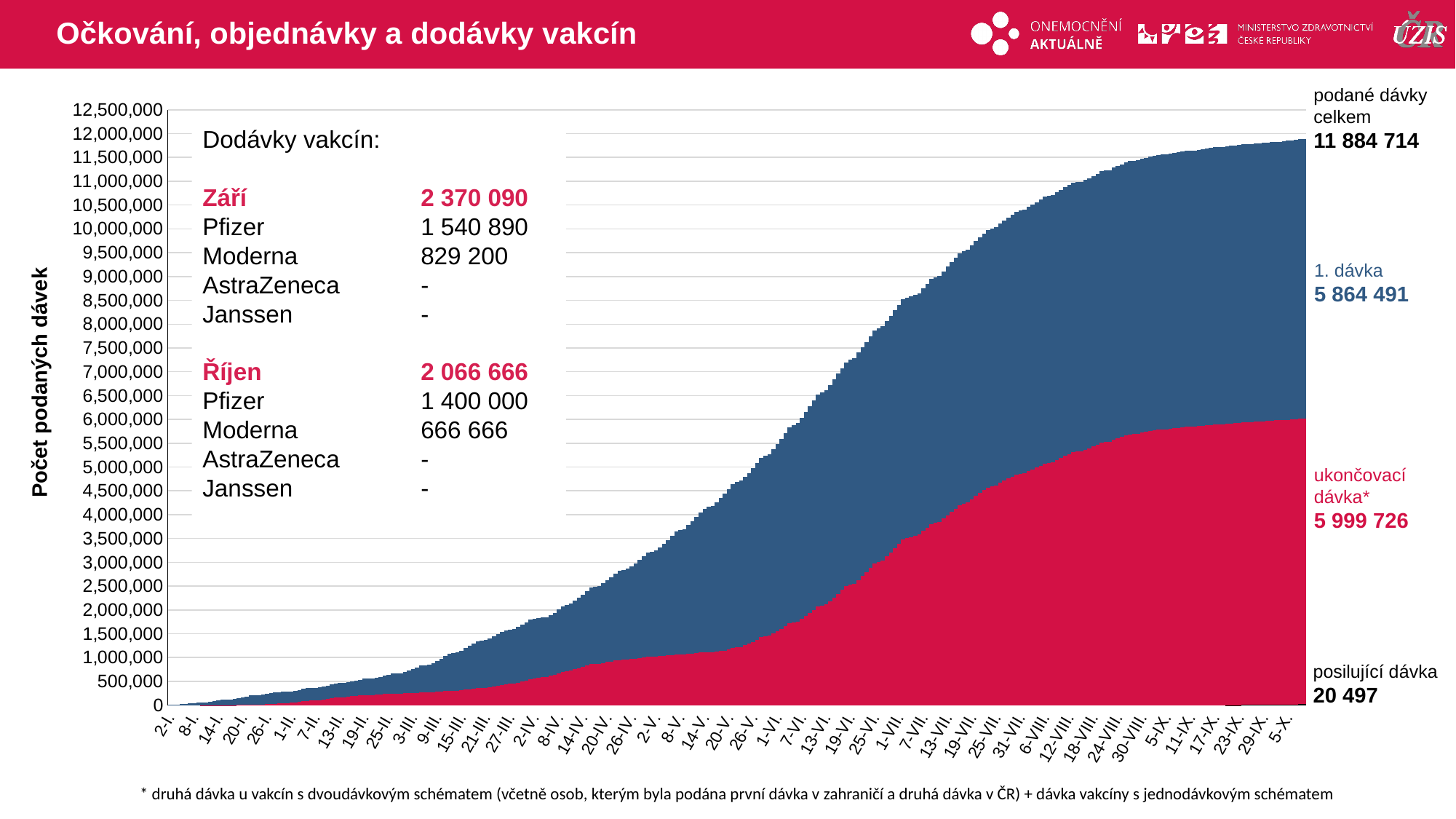

# Očkování, objednávky a dodávky vakcín
podané dávky celkem
11 884 714

### Chart

| Category | posilující dávka | dokončené očkování | první dávka |
|---|---|---|---|
| 2-I. | 0.0 | 0.0 | 13371.0 |
| 3-I. | 0.0 | 0.0 | 14291.0 |
| 4-I. | 0.0 | 0.0 | 17886.0 |
| 5-I. | 0.0 | 0.0 | 22394.0 |
| 6-I. | 0.0 | 0.0 | 28229.0 |
| 7-I. | 0.0 | 0.0 | 36196.0 |
| 8-I. | 0.0 | 0.0 | 46182.0 |
| 9-I. | 0.0 | 0.0 | 48203.0 |
| 10-I. | 0.0 | 2.0 | 49962.0 |
| 11-I. | 0.0 | 4.0 | 59777.0 |
| 12-I. | 0.0 | 6.0 | 73174.0 |
| 13-I. | 0.0 | 6.0 | 86675.0 |
| 14-I. | 0.0 | 8.0 | 101869.0 |
| 15-I. | 0.0 | 8.0 | 115842.0 |
| 16-I. | 0.0 | 11.0 | 119222.0 |
| 17-I. | 0.0 | 649.0 | 121827.0 |
| 18-I. | 0.0 | 2469.0 | 134300.0 |
| 19-I. | 0.0 | 5187.0 | 146863.0 |
| 20-I. | 0.0 | 7835.0 | 160502.0 |
| 21-I. | 0.0 | 9568.0 | 176110.0 |
| 22-I. | 0.0 | 10610.0 | 190951.0 |
| 23-I. | 0.0 | 11483.0 | 194250.0 |
| 24-I. | 0.0 | 12352.0 | 196498.0 |
| 25-I. | 0.0 | 15319.0 | 206122.0 |
| 26-I. | 0.0 | 19291.0 | 216654.0 |
| 27-I. | 0.0 | 23812.0 | 225670.0 |
| 28-I. | 0.0 | 29929.0 | 232739.0 |
| 29-I. | 0.0 | 37807.0 | 238934.0 |
| 30-I. | 0.0 | 38895.0 | 239664.0 |
| 31-I. | 0.0 | 40075.0 | 240373.0 |
| 1-II. | 0.0 | 47996.0 | 244335.0 |
| 2-II. | 0.0 | 58213.0 | 248461.0 |
| 3-II. | 0.0 | 69195.0 | 252869.0 |
| 4-II. | 0.0 | 82145.0 | 257757.0 |
| 5-II. | 0.0 | 92792.0 | 263206.0 |
| 6-II. | 0.0 | 95140.0 | 264047.0 |
| 7-II. | 0.0 | 97627.0 | 264894.0 |
| 8-II. | 0.0 | 109011.0 | 268958.0 |
| 9-II. | 0.0 | 120929.0 | 274040.0 |
| 10-II. | 0.0 | 134132.0 | 279531.0 |
| 11-II. | 0.0 | 150309.0 | 285834.0 |
| 12-II. | 0.0 | 164998.0 | 292578.0 |
| 13-II. | 0.0 | 167978.0 | 294169.0 |
| 14-II. | 0.0 | 169356.0 | 295160.0 |
| 15-II. | 0.0 | 178691.0 | 301552.0 |
| 16-II. | 0.0 | 187743.0 | 310257.0 |
| 17-II. | 0.0 | 196032.0 | 319935.0 |
| 18-II. | 0.0 | 204068.0 | 332237.0 |
| 19-II. | 0.0 | 211387.0 | 344081.0 |
| 20-II. | 0.0 | 212563.0 | 346062.0 |
| 21-II. | 0.0 | 213578.0 | 347174.0 |
| 22-II. | 0.0 | 219583.0 | 357292.0 |
| 23-II. | 0.0 | 226543.0 | 370221.0 |
| 24-II. | 0.0 | 232561.0 | 384081.0 |
| 25-II. | 0.0 | 238092.0 | 402034.0 |
| 26-II. | 0.0 | 243419.0 | 418188.0 |
| 27-II. | 0.0 | 243969.0 | 421189.0 |
| 28-II. | 0.0 | 244513.0 | 423528.0 |
| 1-III. | 0.0 | 247939.0 | 443065.0 |
| 2-III. | 0.0 | 251473.0 | 470265.0 |
| 3-III. | 0.0 | 255961.0 | 501095.0 |
| 4-III. | 0.0 | 260624.0 | 534301.0 |
| 5-III. | 0.0 | 266020.0 | 563088.0 |
| 6-III. | 0.0 | 266868.0 | 575209.0 |
| 7-III. | 0.0 | 267701.0 | 586724.0 |
| 8-III. | 0.0 | 272530.0 | 616406.0 |
| 9-III. | 0.0 | 278889.0 | 652661.0 |
| 10-III. | 0.0 | 285818.0 | 693916.0 |
| 11-III. | 0.0 | 294167.0 | 738701.0 |
| 12-III. | 0.0 | 302612.0 | 777464.0 |
| 13-III. | 0.0 | 303901.0 | 794512.0 |
| 14-III. | 0.0 | 305036.0 | 806605.0 |
| 15-III. | 0.0 | 313804.0 | 834958.0 |
| 16-III. | 0.0 | 324320.0 | 873794.0 |
| 17-III. | 0.0 | 334805.0 | 911233.0 |
| 18-III. | 0.0 | 347198.0 | 949164.0 |
| 19-III. | 0.0 | 360783.0 | 983600.0 |
| 20-III. | 0.0 | 362793.0 | 998712.0 |
| 21-III. | 0.0 | 364334.0 | 1006101.0 |
| 22-III. | 0.0 | 376821.0 | 1030609.0 |
| 23-III. | 0.0 | 390149.0 | 1057205.0 |
| 24-III. | 0.0 | 405854.0 | 1084026.0 |
| 25-III. | 0.0 | 423681.0 | 1110316.0 |
| 26-III. | 0.0 | 441159.0 | 1135082.0 |
| 27-III. | 0.0 | 445990.0 | 1143495.0 |
| 28-III. | 0.0 | 450122.0 | 1149022.0 |
| 29-III. | 0.0 | 470813.0 | 1168112.0 |
| 30-III. | 0.0 | 492970.0 | 1192784.0 |
| 31-III. | 0.0 | 520004.0 | 1215844.0 |
| 1-IV. | 0.0 | 552026.0 | 1241406.0 |
| 2-IV. | 0.0 | 564804.0 | 1248283.0 |
| 3-IV. | 0.0 | 575707.0 | 1251877.0 |
| 4-IV. | 0.0 | 584602.0 | 1254364.0 |
| 5-IV. | 0.0 | 591772.0 | 1256729.0 |
| 6-IV. | 0.0 | 620985.0 | 1272809.0 |
| 7-IV. | 0.0 | 643174.0 | 1296168.0 |
| 8-IV. | 0.0 | 674163.0 | 1334793.0 |
| 9-IV. | 0.0 | 704321.0 | 1374257.0 |
| 10-IV. | 0.0 | 719593.0 | 1389690.0 |
| 11-IV. | 0.0 | 729608.0 | 1399431.0 |
| 12-IV. | 0.0 | 754694.0 | 1437638.0 |
| 13-IV. | 0.0 | 780688.0 | 1473835.0 |
| 14-IV. | 0.0 | 808020.0 | 1512598.0 |
| 15-IV. | 0.0 | 833708.0 | 1560344.0 |
| 16-IV. | 0.0 | 859306.0 | 1604946.0 |
| 17-IV. | 0.0 | 868318.0 | 1621601.0 |
| 18-IV. | 0.0 | 873293.0 | 1634563.0 |
| 19-IV. | 0.0 | 888724.0 | 1678534.0 |
| 20-IV. | 0.0 | 904567.0 | 1721047.0 |
| 21-IV. | 0.0 | 918886.0 | 1768739.0 |
| 22-IV. | 0.0 | 936243.0 | 1823161.0 |
| 23-IV. | 0.0 | 948272.0 | 1872855.0 |
| 24-IV. | 0.0 | 953501.0 | 1890651.0 |
| 25-IV. | 0.0 | 957483.0 | 1905303.0 |
| 26-IV. | 0.0 | 965021.0 | 1954320.0 |
| 27-IV. | 0.0 | 977214.0 | 2002333.0 |
| 28-IV. | 0.0 | 991175.0 | 2059597.0 |
| 29-IV. | 0.0 | 1007015.0 | 2123523.0 |
| 30-IV. | 0.0 | 1016937.0 | 2184243.0 |
| 1-V. | 0.0 | 1020352.0 | 2203428.0 |
| 2-V. | 0.0 | 1022601.0 | 2222290.0 |
| 3-V. | 0.0 | 1027646.0 | 2288382.0 |
| 4-V. | 0.0 | 1035942.0 | 2353274.0 |
| 5-V. | 0.0 | 1045302.0 | 2424419.0 |
| 6-V. | 0.0 | 1055970.0 | 2502809.0 |
| 7-V. | 0.0 | 1066022.0 | 2578138.0 |
| 8-V. | 0.0 | 1067756.0 | 2607386.0 |
| 9-V. | 0.0 | 1068943.0 | 2631545.0 |
| 10-V. | 0.0 | 1076118.0 | 2702588.0 |
| 11-V. | 0.0 | 1084883.0 | 2776833.0 |
| 12-V. | 0.0 | 1093923.0 | 2855060.0 |
| 13-V. | 0.0 | 1103050.0 | 2937538.0 |
| 14-V. | 0.0 | 1110773.0 | 3015834.0 |
| 15-V. | 0.0 | 1112959.0 | 3047607.0 |
| 16-V. | 0.0 | 1114198.0 | 3073340.0 |
| 17-V. | 0.0 | 1120877.0 | 3144934.0 |
| 18-V. | 0.0 | 1133861.0 | 3215833.0 |
| 19-V. | 0.0 | 1148948.0 | 3292040.0 |
| 20-V. | 0.0 | 1175910.0 | 3365816.0 |
| 21-V. | 0.0 | 1203588.0 | 3433128.0 |
| 22-V. | 0.0 | 1214719.0 | 3465285.0 |
| 23-V. | 0.0 | 1223722.0 | 3487582.0 |
| 24-V. | 0.0 | 1257318.0 | 3533380.0 |
| 25-V. | 0.0 | 1293055.0 | 3583423.0 |
| 26-V. | 0.0 | 1330525.0 | 3649239.0 |
| 27-V. | 0.0 | 1377785.0 | 3708477.0 |
| 28-V. | 0.0 | 1424268.0 | 3768039.0 |
| 29-V. | 0.0 | 1441334.0 | 3797047.0 |
| 30-V. | 0.0 | 1455739.0 | 3819374.0 |
| 31-V. | 0.0 | 1503238.0 | 3873227.0 |
| 1-VI. | 0.0 | 1551997.0 | 3929953.0 |
| 2-VI. | 0.0 | 1605886.0 | 3990350.0 |
| 3-VI. | 0.0 | 1666024.0 | 4045756.0 |
| 4-VI. | 0.0 | 1723328.0 | 4105572.0 |
| 5-VI. | 0.0 | 1742095.0 | 4139574.0 |
| 6-VI. | 0.0 | 1757184.0 | 4166402.0 |
| 7-VI. | 0.0 | 1812743.0 | 4226940.0 |
| 8-VI. | 0.0 | 1867636.0 | 4287842.0 |
| 9-VI. | 0.0 | 1931965.0 | 4343384.0 |
| 10-VI. | 0.0 | 2002959.0 | 4394136.0 |
| 11-VI. | 0.0 | 2072566.0 | 4443079.0 |
| 12-VI. | 0.0 | 2093291.0 | 4474953.0 |
| 13-VI. | 0.0 | 2111641.0 | 4498895.0 |
| 14-VI. | 0.0 | 2185928.0 | 4539545.0 |
| 15-VI. | 0.0 | 2258164.0 | 4581995.0 |
| 16-VI. | 0.0 | 2336271.0 | 4622186.0 |
| 17-VI. | 0.0 | 2419219.0 | 4659363.0 |
| 18-VI. | 0.0 | 2499594.0 | 4699675.0 |
| 19-VI. | 0.0 | 2528804.0 | 4721379.0 |
| 20-VI. | 0.0 | 2552560.0 | 4738695.0 |
| 21-VI. | 0.0 | 2631025.0 | 4769754.0 |
| 22-VI. | 0.0 | 2713171.0 | 4801080.0 |
| 23-VI. | 0.0 | 2798286.0 | 4830917.0 |
| 24-VI. | 0.0 | 2888213.0 | 4858915.0 |
| 25-VI. | 0.0 | 2974220.0 | 4888222.0 |
| 26-VI. | 0.0 | 3008950.0 | 4904037.0 |
| 27-VI. | 0.0 | 3035535.0 | 4917967.0 |
| 28-VI. | 0.0 | 3120614.0 | 4945121.0 |
| 29-VI. | 0.0 | 3206985.0 | 4972910.0 |
| 30-VI. | 0.0 | 3297825.0 | 4999048.0 |
| 1-VII. | 0.0 | 3387733.0 | 5021206.0 |
| 2-VII. | 0.0 | 3473426.0 | 5046209.0 |
| 3-VII. | 0.0 | 3504870.0 | 5053256.0 |
| 4-VII. | 0.0 | 3526625.0 | 5060782.0 |
| 5-VII. | 0.0 | 3551934.0 | 5068110.0 |
| 6-VII. | 0.0 | 3579499.0 | 5073478.0 |
| 7-VII. | 0.0 | 3658355.0 | 5098260.0 |
| 8-VII. | 0.0 | 3728564.0 | 5123516.0 |
| 9-VII. | 0.0 | 3797712.0 | 5149987.0 |
| 10-VII. | 0.0 | 3826268.0 | 5159301.0 |
| 11-VII. | 0.0 | 3849109.0 | 5167784.0 |
| 12-VII. | 0.0 | 3918104.0 | 5193989.0 |
| 13-VII. | 0.0 | 3987877.0 | 5218319.0 |
| 14-VII. | 0.0 | 4059759.0 | 5242155.0 |
| 15-VII. | 0.0 | 4125667.0 | 5268993.0 |
| 16-VII. | 0.0 | 4198258.0 | 5294432.0 |
| 17-VII. | 0.0 | 4229627.0 | 5302690.0 |
| 18-VII. | 0.0 | 4255583.0 | 5310575.0 |
| 19-VII. | 0.0 | 4322509.0 | 5332427.0 |
| 20-VII. | 0.0 | 4389451.0 | 5351872.0 |
| 21-VII. | 0.0 | 4452797.0 | 5372453.0 |
| 22-VII. | 0.0 | 4511301.0 | 5391735.0 |
| 23-VII. | 0.0 | 4565917.0 | 5411805.0 |
| 24-VII. | 0.0 | 4593509.0 | 5417910.0 |
| 25-VII. | 0.0 | 4615537.0 | 5423366.0 |
| 26-VII. | 0.0 | 4664077.0 | 5444212.0 |
| 27-VII. | 0.0 | 4710586.0 | 5463598.0 |
| 28-VII. | 0.0 | 4756445.0 | 5481056.0 |
| 29-VII. | 0.0 | 4798275.0 | 5499026.0 |
| 30-VII. | 0.0 | 4840705.0 | 5518962.0 |
| 31-VII. | 0.0 | 4860177.0 | 5526316.0 |
| 1-VIII. | 0.0 | 4876293.0 | 5531688.0 |
| 2-VIII. | 0.0 | 4913750.0 | 5547830.0 |
| 3-VIII. | 0.0 | 4951760.0 | 5562213.0 |
| 4-VIII. | 0.0 | 4988396.0 | 5575287.0 |
| 5-VIII. | 0.0 | 5028756.0 | 5588228.0 |
| 6-VIII. | 0.0 | 5071909.0 | 5601888.0 |
| 7-VIII. | 0.0 | 5090007.0 | 5606044.0 |
| 8-VIII. | 0.0 | 5105718.0 | 5609301.0 |
| 9-VIII. | 0.0 | 5150677.0 | 5619692.0 |
| 10-VIII. | 0.0 | 5190151.0 | 5629290.0 |
| 11-VIII. | 0.0 | 5233200.0 | 5638394.0 |
| 12-VIII. | 0.0 | 5270185.0 | 5647282.0 |
| 13-VIII. | 0.0 | 5310406.0 | 5655756.0 |
| 14-VIII. | 0.0 | 5321058.0 | 5658031.0 |
| 15-VIII. | 0.0 | 5331406.0 | 5659977.0 |
| 16-VIII. | 0.0 | 5365391.0 | 5667845.0 |
| 17-VIII. | 0.0 | 5392402.0 | 5675432.0 |
| 18-VIII. | 0.0 | 5431174.0 | 5682648.0 |
| 19-VIII. | 0.0 | 5469444.0 | 5689802.0 |
| 20-VIII. | 0.0 | 5509547.0 | 5698494.0 |
| 21-VIII. | 0.0 | 5522269.0 | 5700287.0 |
| 22-VIII. | 0.0 | 5534210.0 | 5701829.0 |
| 23-VIII. | 0.0 | 5573372.0 | 5709808.0 |
| 24-VIII. | 0.0 | 5606545.0 | 5717395.0 |
| 25-VIII. | 0.0 | 5634828.0 | 5724056.0 |
| 26-VIII. | 0.0 | 5660870.0 | 5730669.0 |
| 27-VIII. | 0.0 | 5686742.0 | 5738751.0 |
| 28-VIII. | 0.0 | 5693749.0 | 5740742.0 |
| 29-VIII. | 0.0 | 5700352.0 | 5742418.0 |
| 30-VIII. | 0.0 | 5722149.0 | 5749214.0 |
| 31-VIII. | 0.0 | 5740160.0 | 5755086.0 |
| 1-IX. | 0.0 | 5754084.0 | 5759605.0 |
| 2-IX. | 0.0 | 5768402.0 | 5764491.0 |
| 3-IX. | 0.0 | 5784021.0 | 5771961.0 |
| 4-IX. | 0.0 | 5787545.0 | 5773385.0 |
| 5-IX. | 0.0 | 5790366.0 | 5774879.0 |
| 6-IX. | 0.0 | 5802832.0 | 5779580.0 |
| 7-IX. | 0.0 | 5813869.0 | 5782416.0 |
| 8-IX. | 0.0 | 5823667.0 | 5786733.0 |
| 9-IX. | 0.0 | 5833691.0 | 5791766.0 |
| 10-IX. | 0.0 | 5845812.0 | 5797809.0 |
| 11-IX. | 0.0 | 5848270.0 | 5799044.0 |
| 12-IX. | 0.0 | 5849883.0 | 5799704.0 |
| 13-IX. | 0.0 | 5860116.0 | 5803582.0 |
| 14-IX. | 0.0 | 5869044.0 | 5807458.0 |
| 15-IX. | 0.0 | 5877488.0 | 5811268.0 |
| 16-IX. | 0.0 | 5885699.0 | 5814896.0 |
| 17-IX. | 0.0 | 5895776.0 | 5819602.0 |
| 18-IX. | 0.0 | 5898103.0 | 5820749.0 |
| 19-IX. | 0.0 | 5899661.0 | 5821281.0 |
| 20-IX. | 426.0 | 5907737.0 | 5824104.0 |
| 21-IX. | 868.0 | 5915206.0 | 5826978.0 |
| 22-IX. | 1286.0 | 5920644.0 | 5829945.0 |
| 23-IX. | 2269.0 | 5926988.0 | 5833469.0 |
| 24-IX. | 2746.0 | 5936444.0 | 5837544.0 |
| 25-IX. | 2822.0 | 5938390.0 | 5838481.0 |
| 26-IX. | 2893.0 | 5940000.0 | 5838923.0 |
| 27-IX. | 3621.0 | 5946406.0 | 5841626.0 |
| 28-IX. | 3673.0 | 5946989.0 | 5841765.0 |
| 29-IX. | 4674.0 | 5954298.0 | 5844413.0 |
| 30-IX. | 5817.0 | 5961862.0 | 5847588.0 |
| 1-X. | 7656.0 | 5969627.0 | 5850609.0 |
| 2-X. | 7752.0 | 5971149.0 | 5851311.0 |
| 3-X. | 7833.0 | 5972005.0 | 5851713.0 |
| 4-X. | 9545.0 | 5977408.0 | 5853843.0 |
| 5-X. | 11544.0 | 5982253.0 | 5855869.0 |
| 6-X. | 14063.0 | 5987229.0 | 5858353.0 |
| 7-X. | 16329.0 | 5992211.0 | 5860488.0 |
| 8-X. | 20064.0 | 5998392.0 | 5863752.0 |
| 9-X. | 20497.0 | 5999726.0 | 5864491.0 |
Dodávky vakcín:

Září		2 370 090
Pfizer		1 540 890
Moderna		829 200
AstraZeneca	-
Janssen		-

Říjen		2 066 666
Pfizer		1 400 000
Moderna		666 666
AstraZeneca	-
Janssen		-

1. dávka
5 864 491
Počet podaných dávek
ukončovací dávka*
5 999 726
posilující dávka
20 497
* druhá dávka u vakcín s dvoudávkovým schématem (včetně osob, kterým byla podána první dávka v zahraničí a druhá dávka v ČR) + dávka vakcíny s jednodávkovým schématem